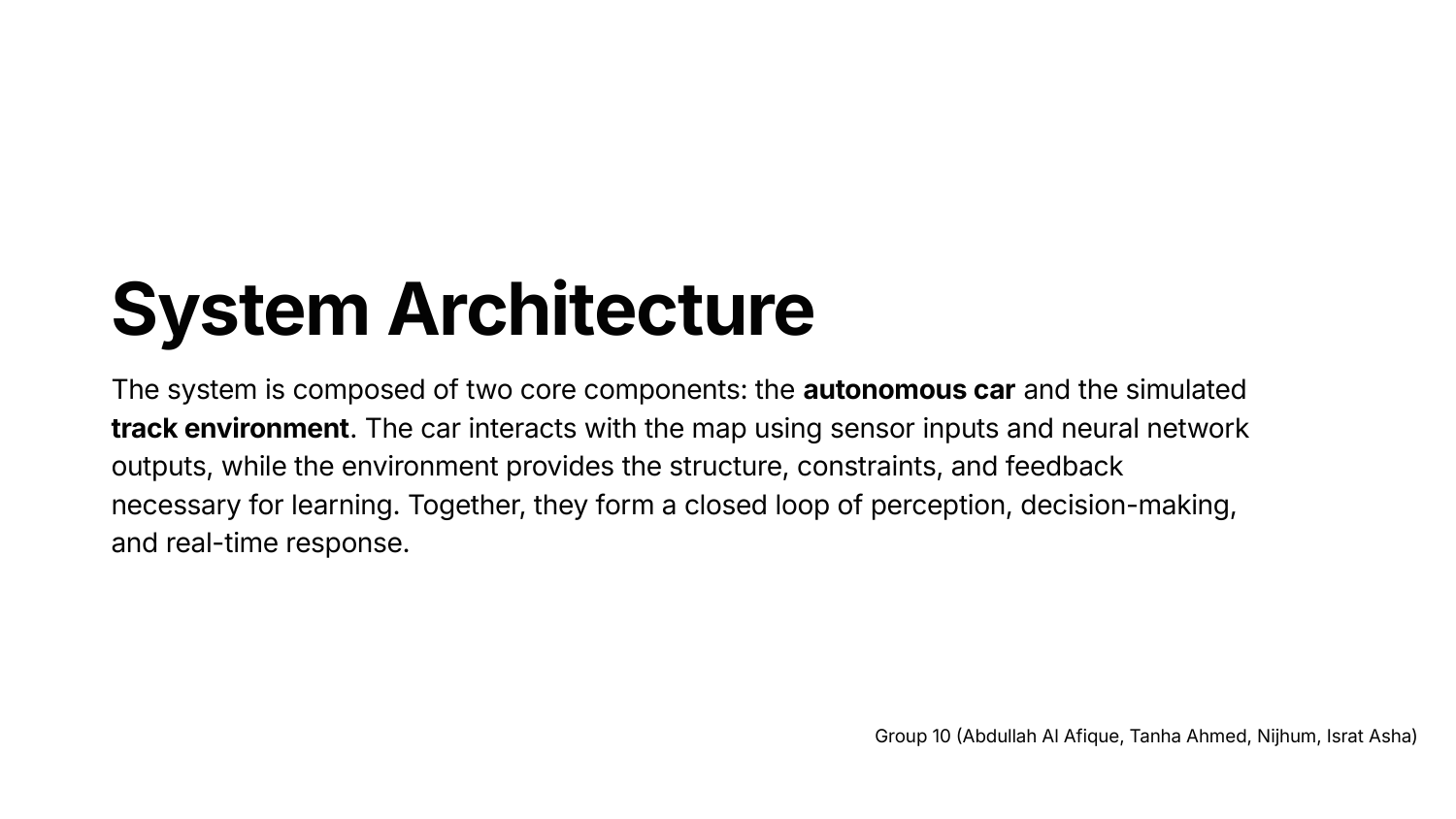

System Architecture
The system is composed of two core components: the autonomous car and the simulated track environment. The car interacts with the map using sensor inputs and neural network outputs, while the environment provides the structure, constraints, and feedback necessary for learning. Together, they form a closed loop of perception, decision-making, and real-time response.
Group 10 (Abdullah Al Afique, Tanha Ahmed, Nijhum, Israt Asha)